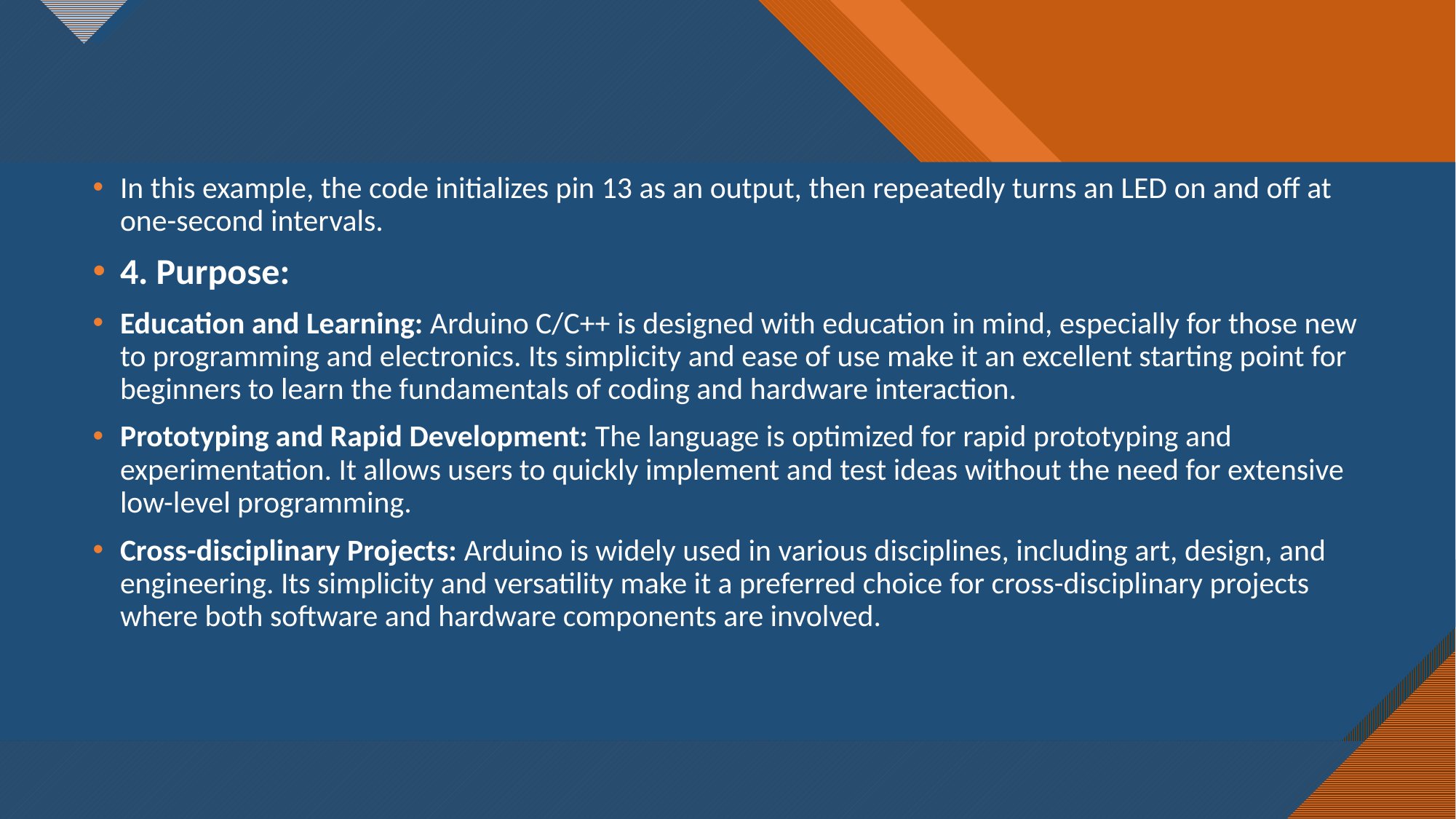

In this example, the code initializes pin 13 as an output, then repeatedly turns an LED on and off at one-second intervals.
4. Purpose:
Education and Learning: Arduino C/C++ is designed with education in mind, especially for those new to programming and electronics. Its simplicity and ease of use make it an excellent starting point for beginners to learn the fundamentals of coding and hardware interaction.
Prototyping and Rapid Development: The language is optimized for rapid prototyping and experimentation. It allows users to quickly implement and test ideas without the need for extensive low-level programming.
Cross-disciplinary Projects: Arduino is widely used in various disciplines, including art, design, and engineering. Its simplicity and versatility make it a preferred choice for cross-disciplinary projects where both software and hardware components are involved.